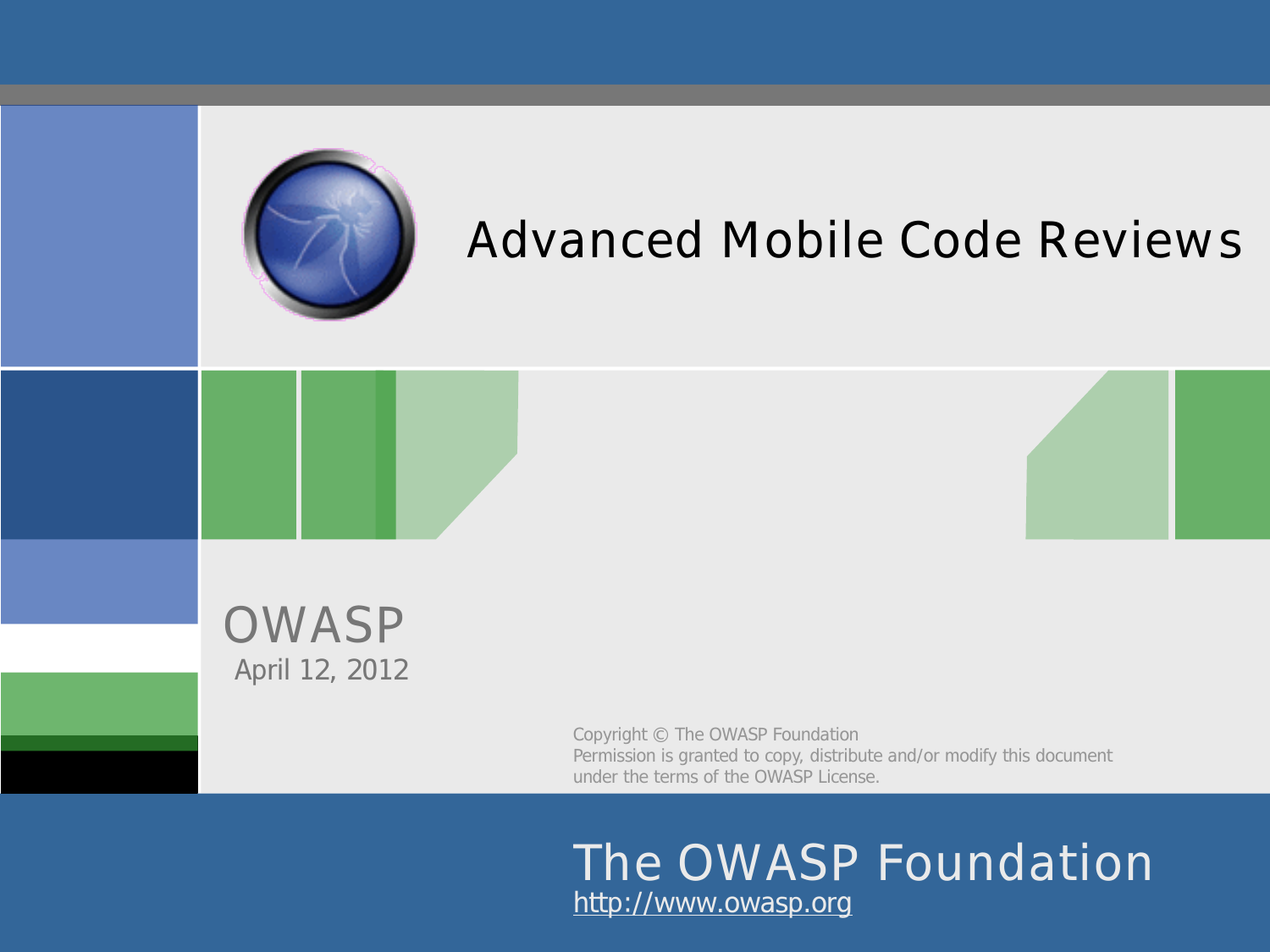

# Advanced Mobile Code Reviews

April 12, 2012